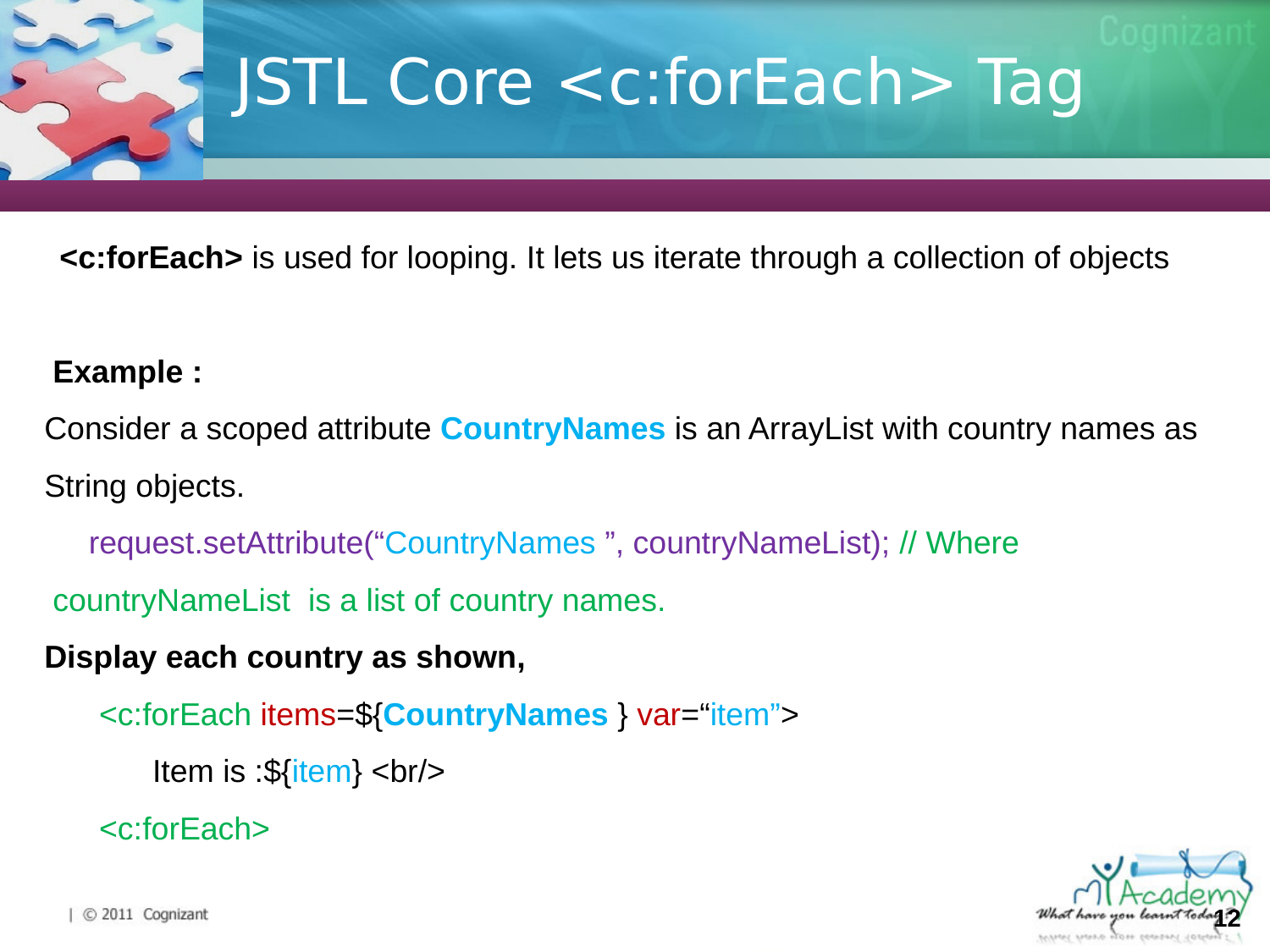

# JSTL Core <c:forEach> Tag
<c:forEach> is used for looping. It lets us iterate through a collection of objects

Example :
Consider a scoped attribute CountryNames is an ArrayList with country names as
String objects.
     request.setAttribute(“CountryNames ”, countryNameList); // Where countryNameList  is a list of country names.
Display each country as shown,
<c:forEach items=${CountryNames } var=“item”>
      Item is :${item} <br/>
<c:forEach>
12